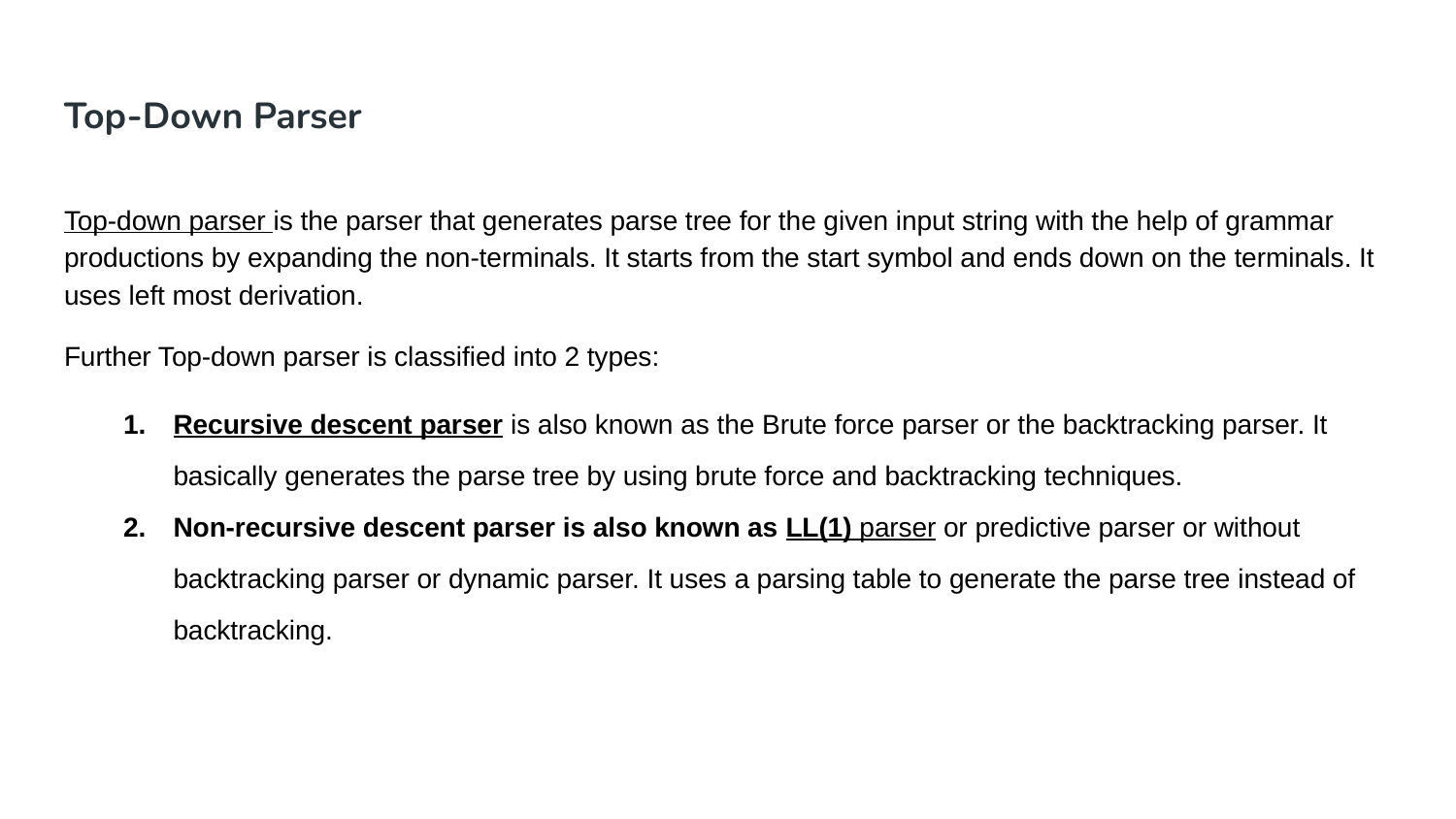

# Top-Down Parser

Top-down parser is the parser that generates parse tree for the given input string with the help of grammar productions by expanding the non-terminals. It starts from the start symbol and ends down on the terminals. It uses left most derivation.
Further Top-down parser is classified into 2 types:
Recursive descent parser is also known as the Brute force parser or the backtracking parser. It basically generates the parse tree by using brute force and backtracking techniques.
Non-recursive descent parser is also known as LL(1) parser or predictive parser or without backtracking parser or dynamic parser. It uses a parsing table to generate the parse tree instead of backtracking.